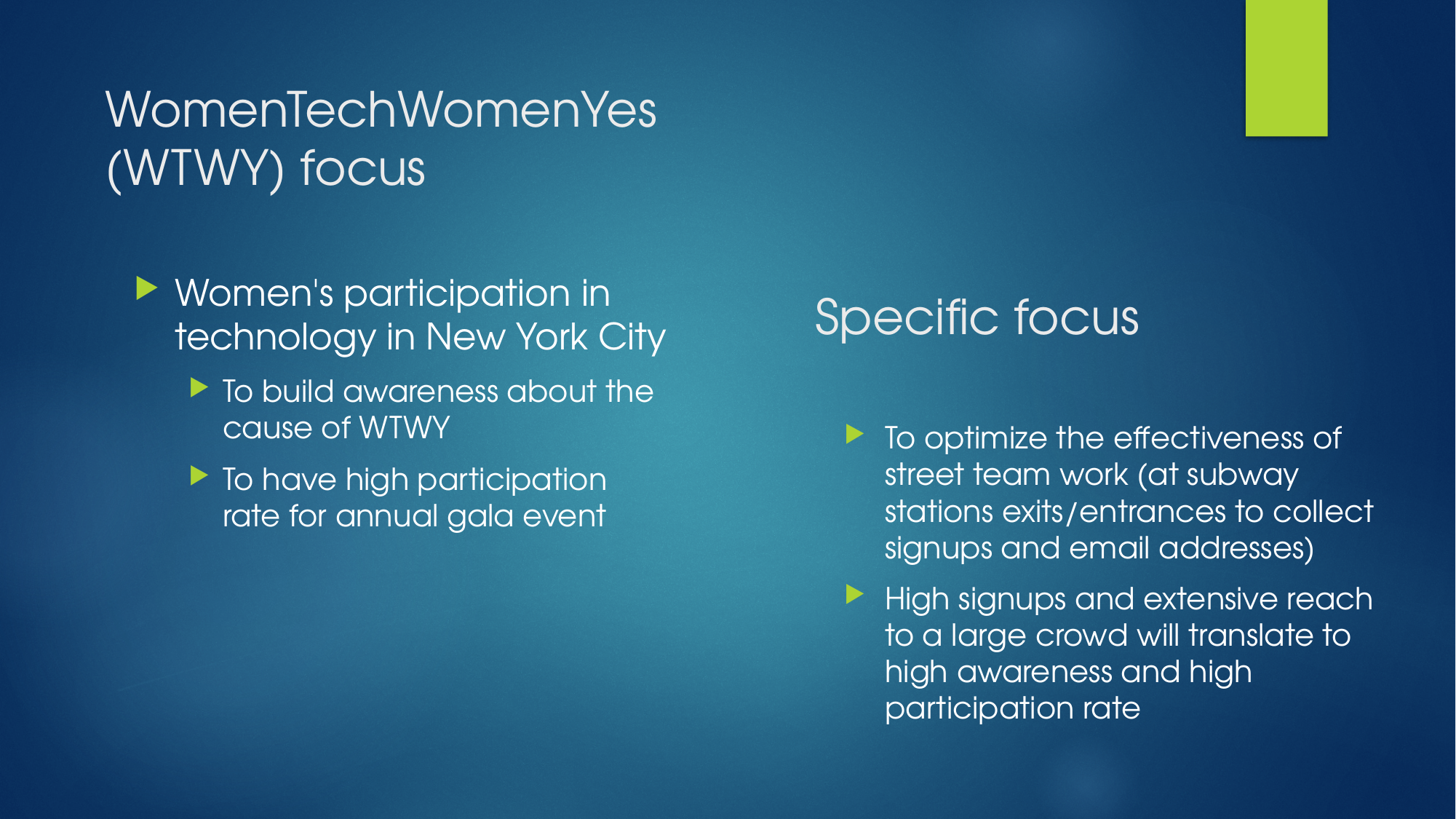

WomenTechWomenYes (WTWY) focus
# Specific focus
Women's participation in technology in New York City
To build awareness about the cause of WTWY
To have high participation rate for annual gala event
To optimize the effectiveness of street team work (at subway stations exits/entrances to collect signups and email addresses)
High signups and extensive reach to a large crowd will translate to high awareness and high participation rate